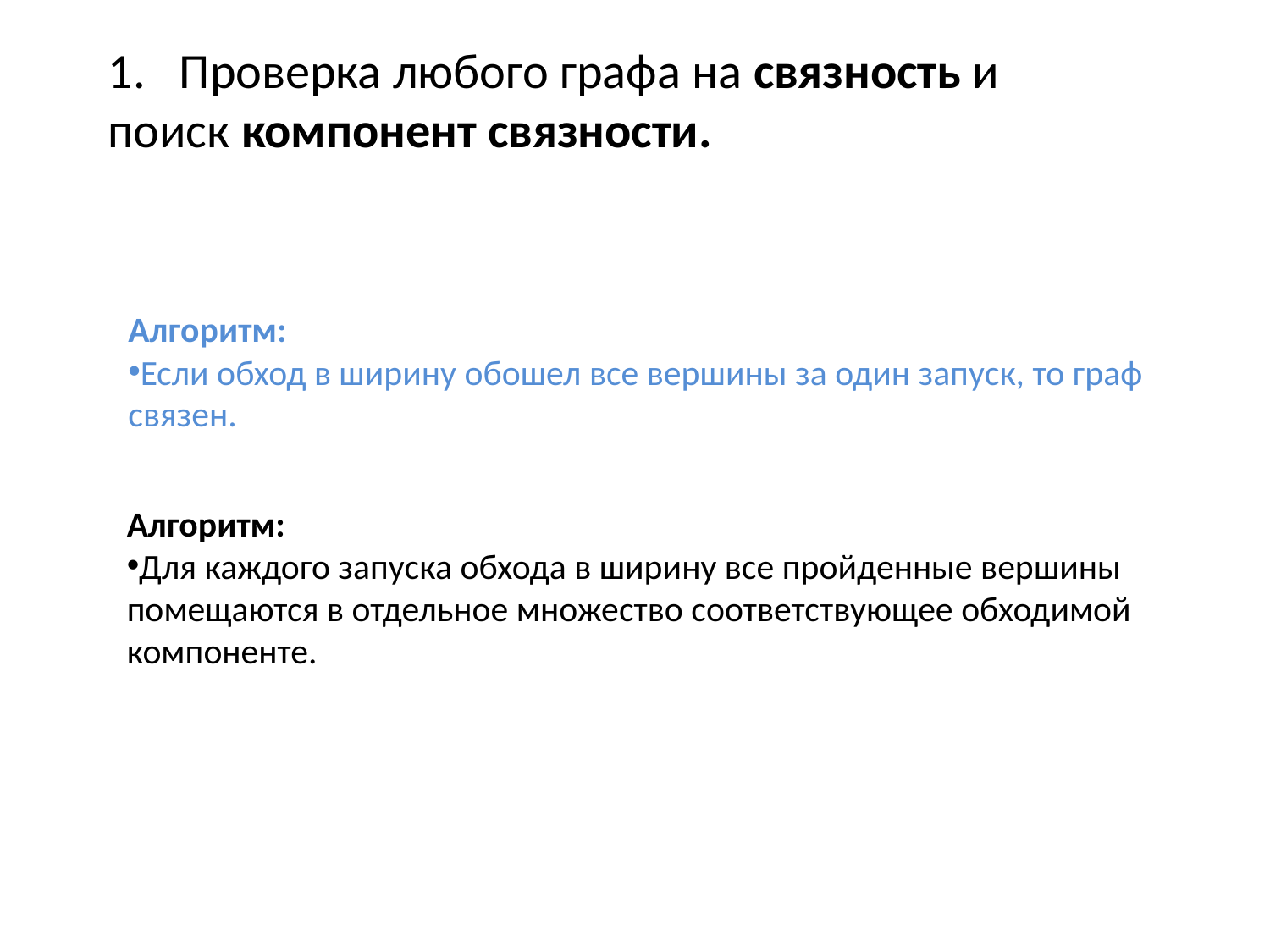

Проверка любого графа на связность и
поиск компонент связности.

Алгоритм:
Если обход в ширину обошел все вершины за один запуск, то граф связен.
Алгоритм:
Для каждого запуска обхода в ширину все пройденные вершины помещаются в отдельное множество соответствующее обходимой компоненте.